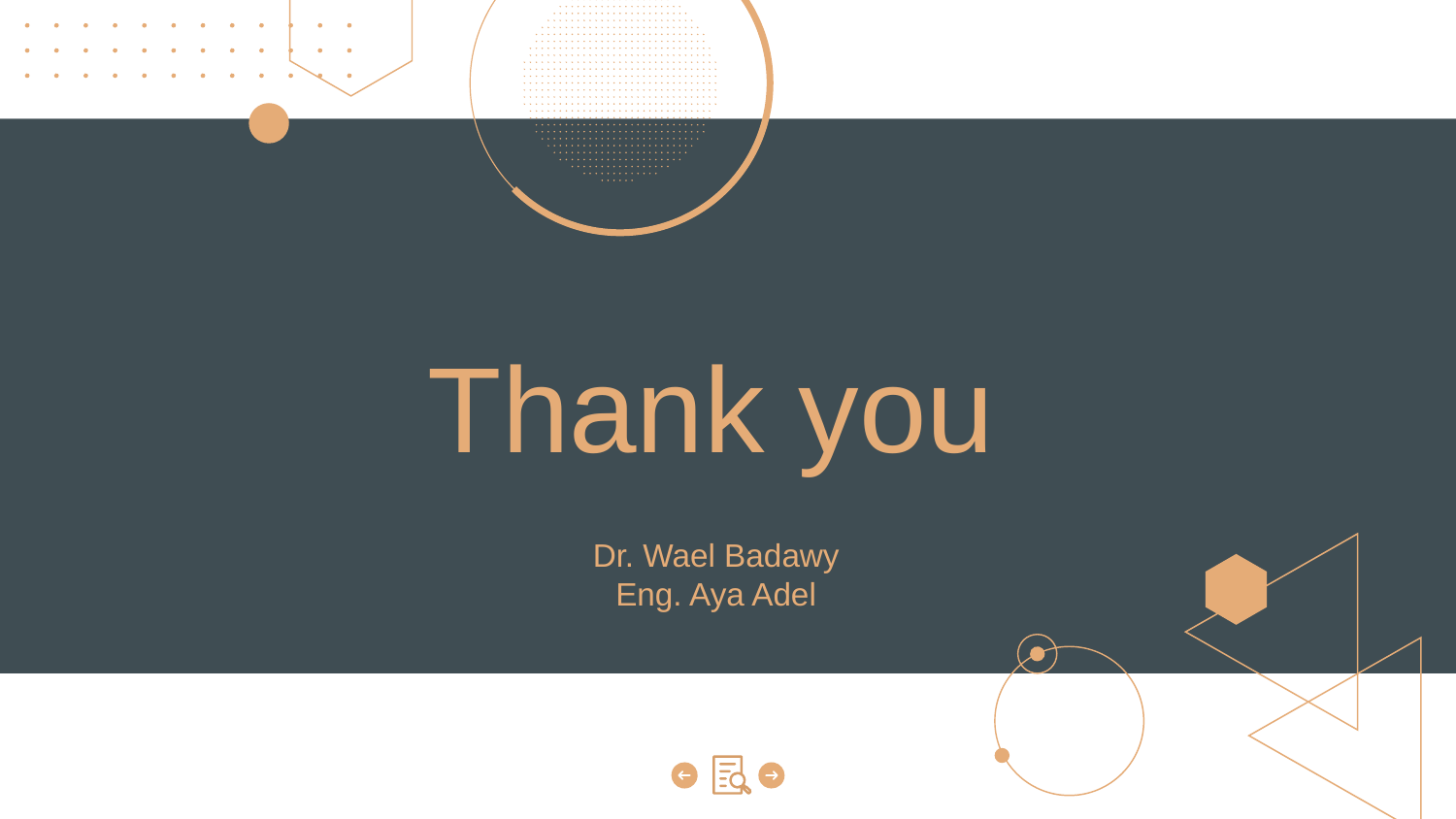

# Thank you
Dr. Wael Badawy
Eng. Aya Adel